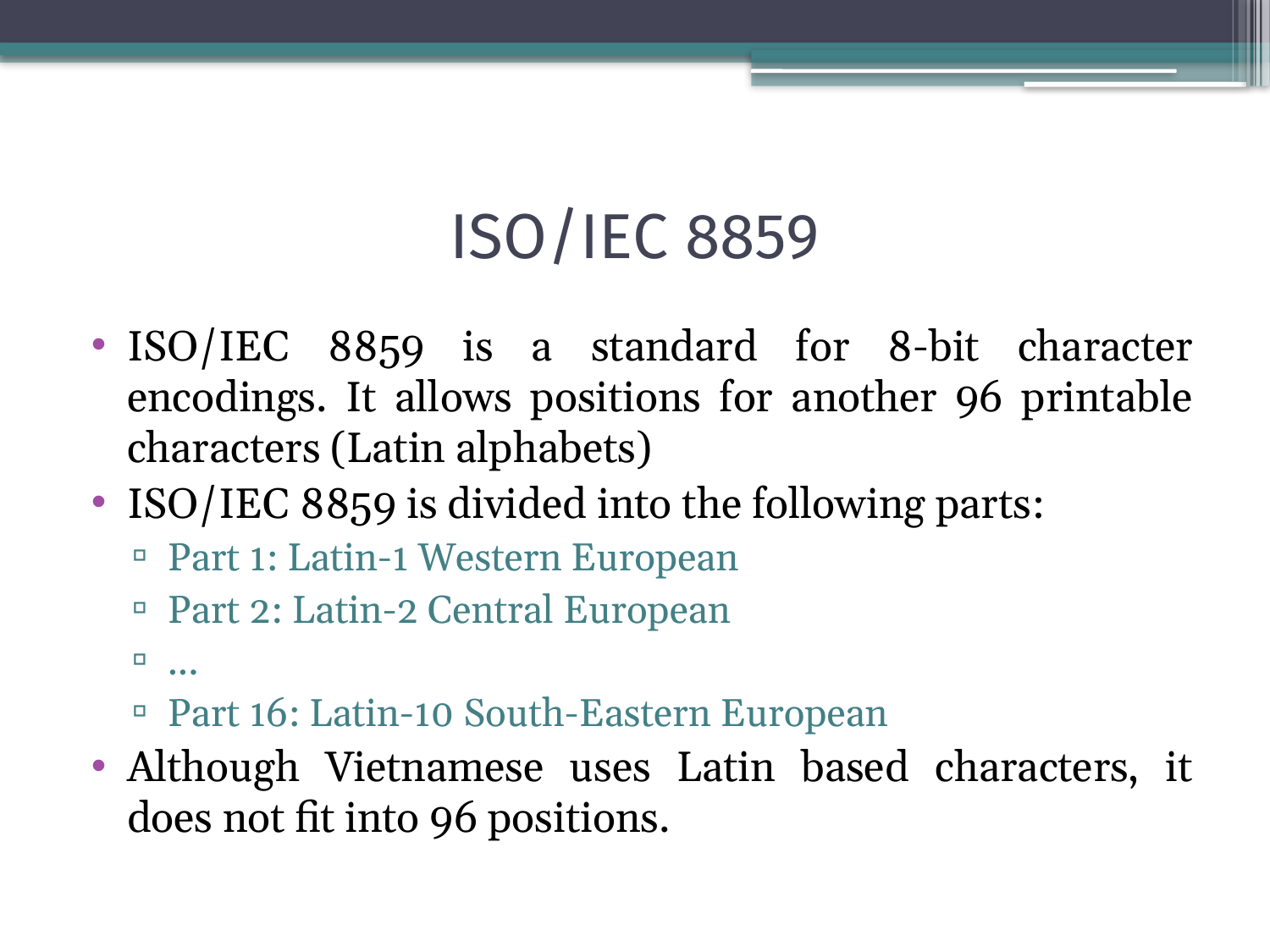

# ISO/IEC 8859
ISO/IEC 8859 is a standard for 8-bit character encodings. It allows positions for another 96 printable characters (Latin alphabets)
ISO/IEC 8859 is divided into the following parts:
Part 1: Latin-1 Western European
Part 2: Latin-2 Central European
...
Part 16: Latin-10 South-Eastern European
Although Vietnamese uses Latin based characters, it does not fit into 96 positions.